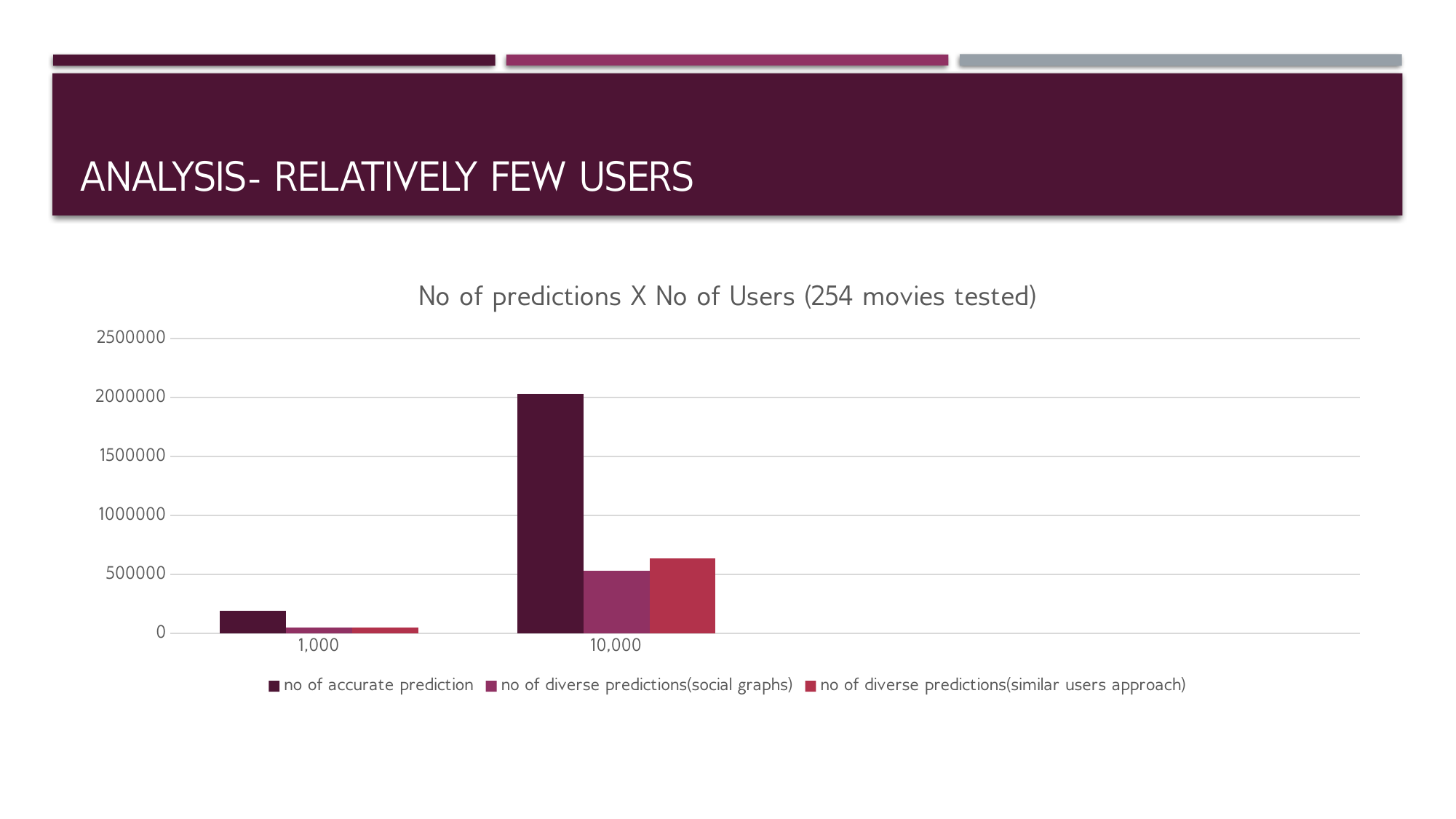

# Analysis- relatively few users

### Chart: No of predictions X No of Users (254 movies tested)

| Category | no of accurate prediction | no of diverse predictions(social graphs) | no of diverse predictions(similar users approach) |
|---|---|---|---|
| 1000.0 | 190500.0 | 51896.0 | 52999.0 |
| 10000.0 | 2032156.0 | 528934.0 | 634579.0 |
|  | None | None | None |
|  | None | None | None |